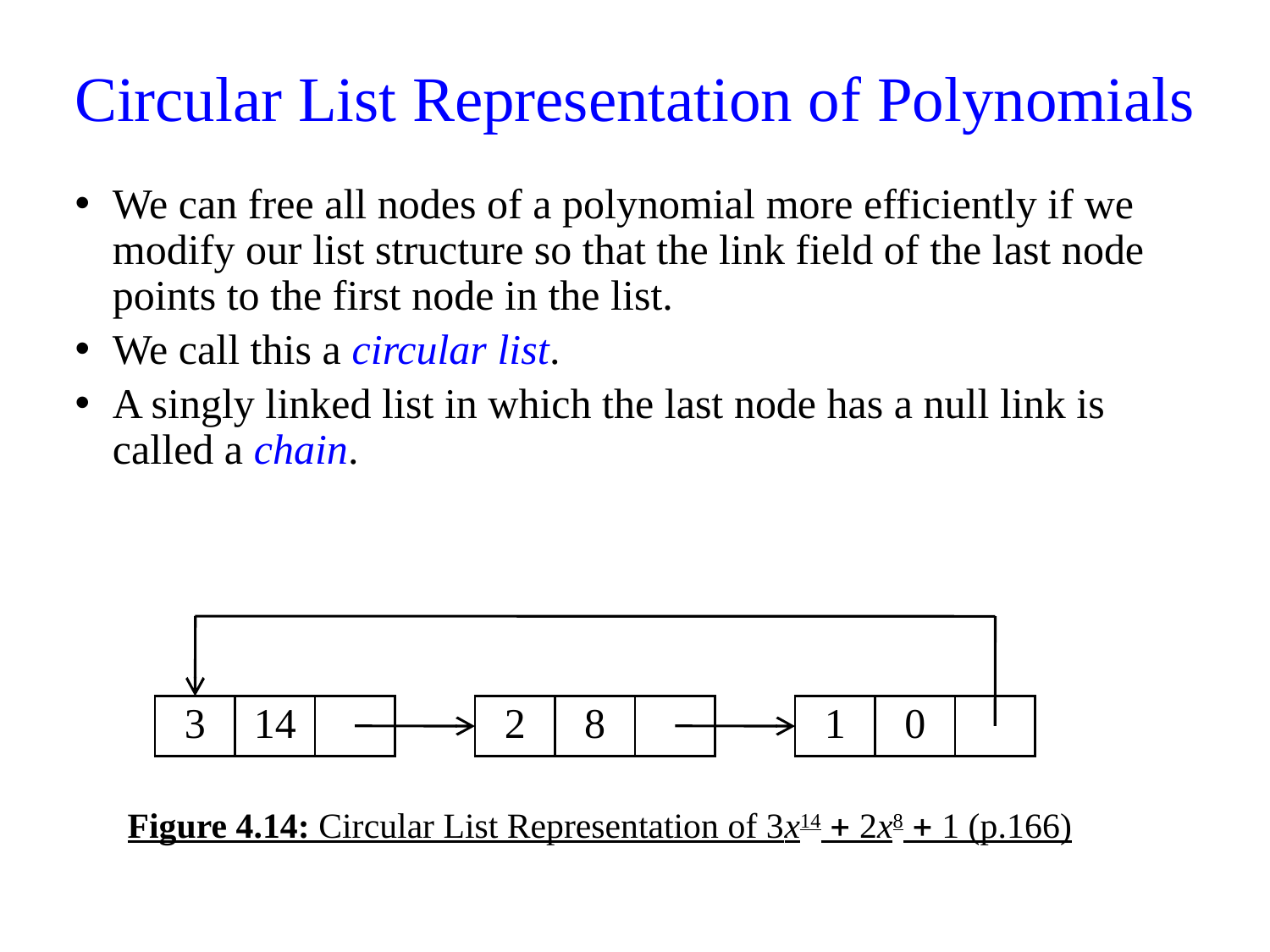

# Circular List Representation of Polynomials
We can free all nodes of a polynomial more efficiently if we modify our list structure so that the link field of the last node points to the first node in the list.
We call this a circular list.
A singly linked list in which the last node has a null link is called a chain.
| 3 | 14 |  |  | 2 | 8 |  |  | 1 | 0 |  |
| --- | --- | --- | --- | --- | --- | --- | --- | --- | --- | --- |
Figure 4.14: Circular List Representation of 3x14 + 2x8 + 1 (p.166)